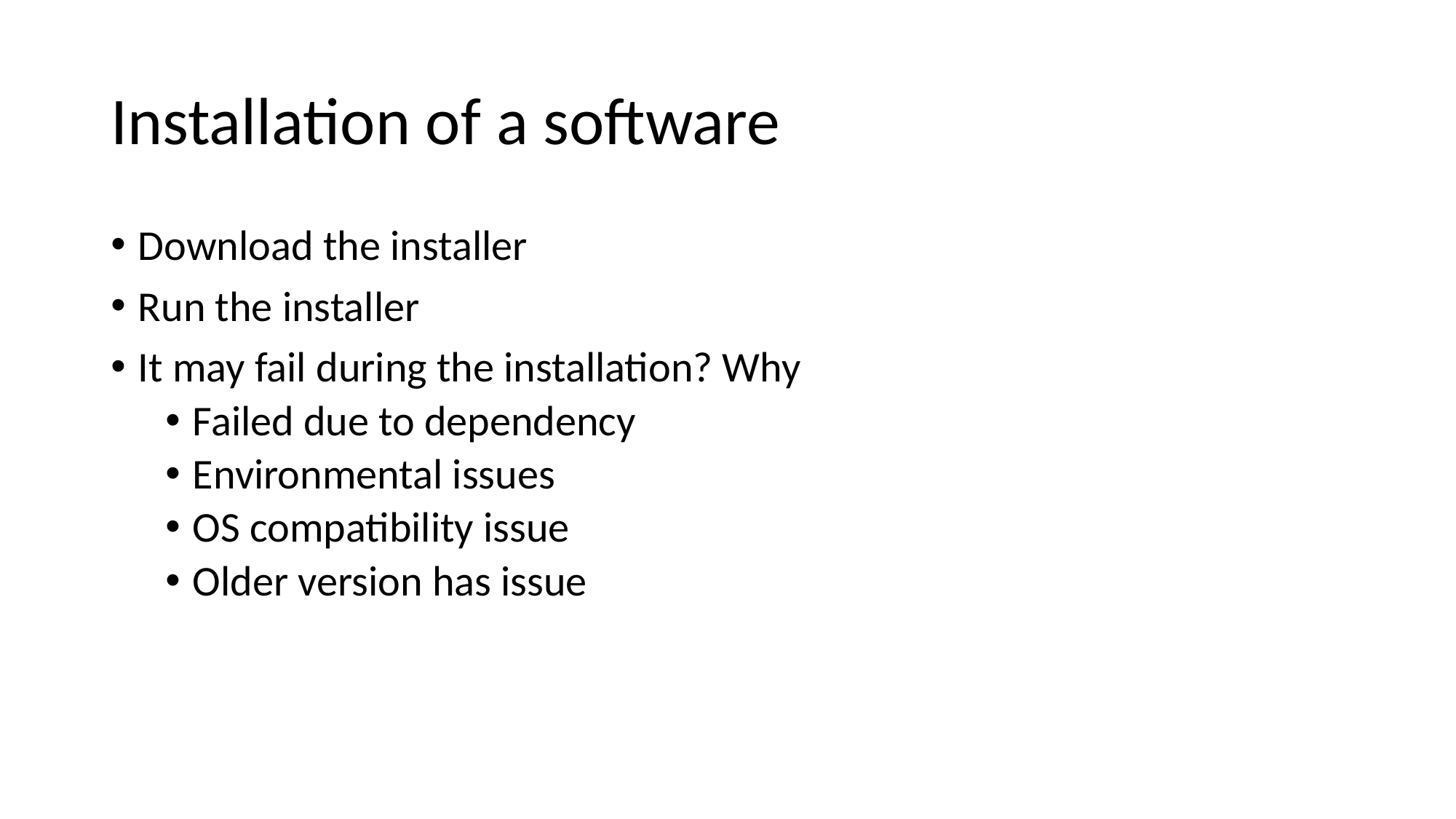

# Installation of a software
Download the installer
Run the installer
It may fail during the installation? Why
Failed due to dependency
Environmental issues
OS compatibility issue
Older version has issue